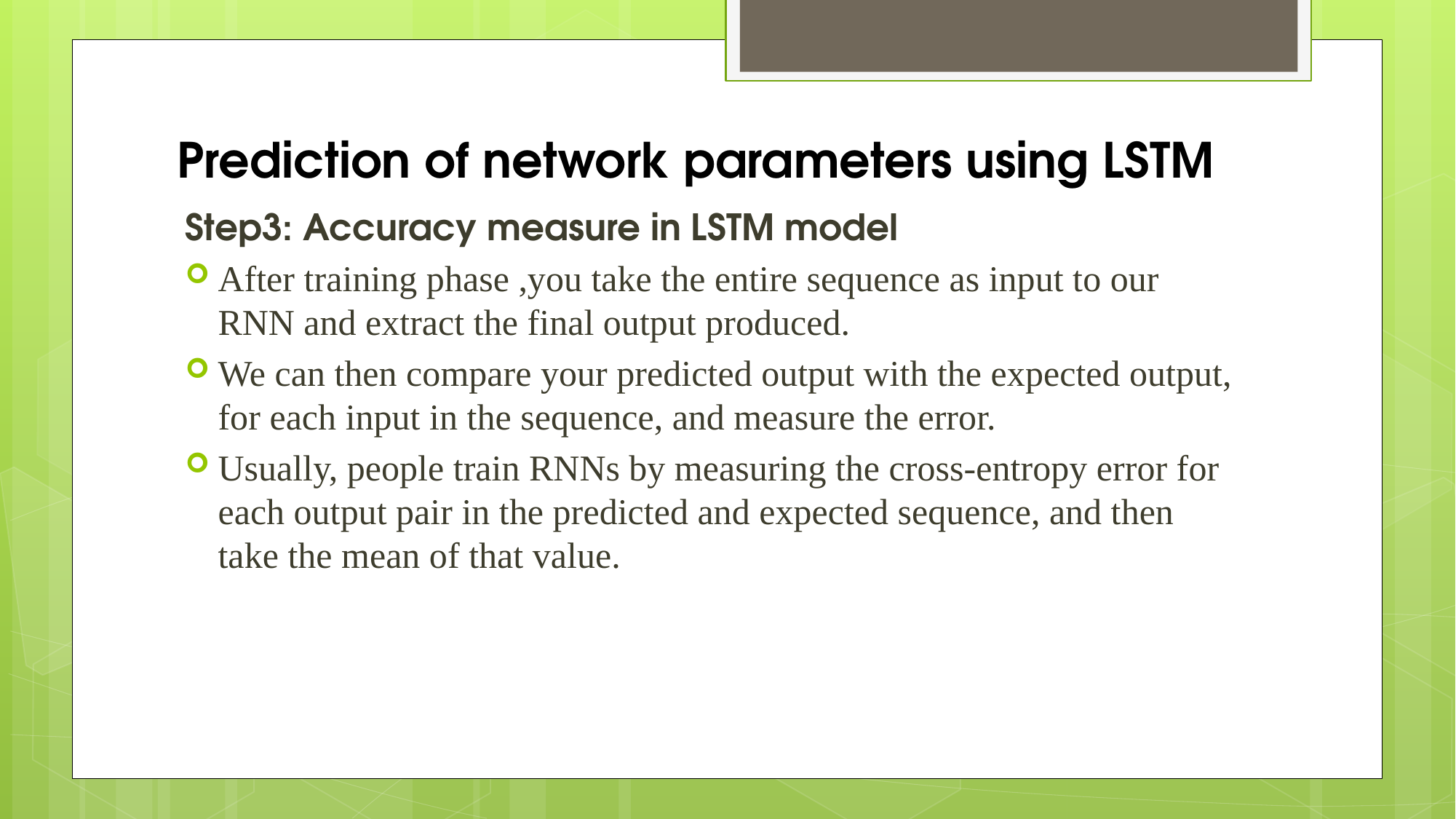

# Prediction of network parameters using LSTM
Step3: Accuracy measure in LSTM model
After training phase ,you take the entire sequence as input to our RNN and extract the final output produced.
We can then compare your predicted output with the expected output, for each input in the sequence, and measure the error.
Usually, people train RNNs by measuring the cross-entropy error for each output pair in the predicted and expected sequence, and then take the mean of that value.